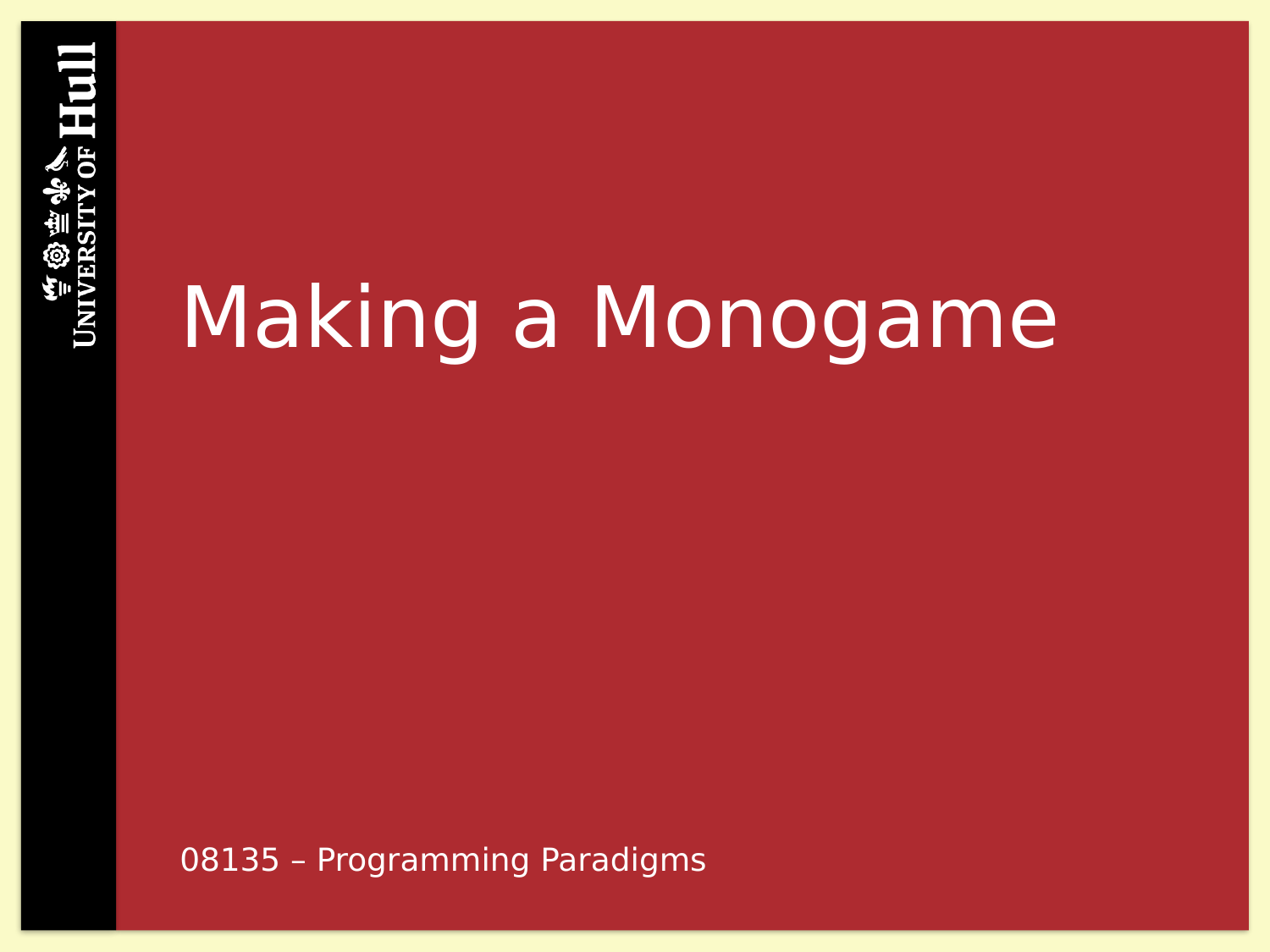

# Making a Monogame
08135 – Programming Paradigms